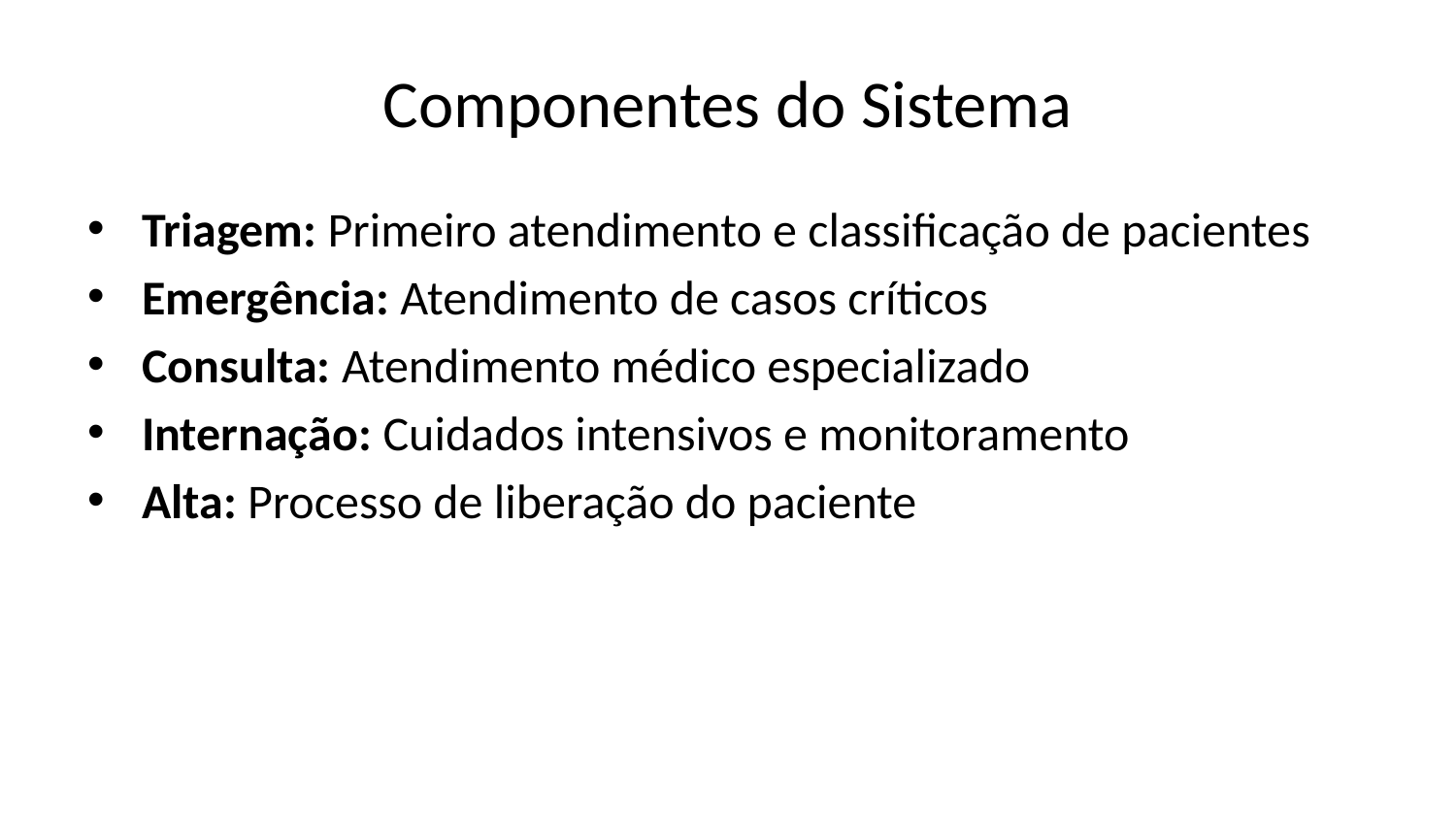

# Componentes do Sistema
Triagem: Primeiro atendimento e classificação de pacientes
Emergência: Atendimento de casos críticos
Consulta: Atendimento médico especializado
Internação: Cuidados intensivos e monitoramento
Alta: Processo de liberação do paciente